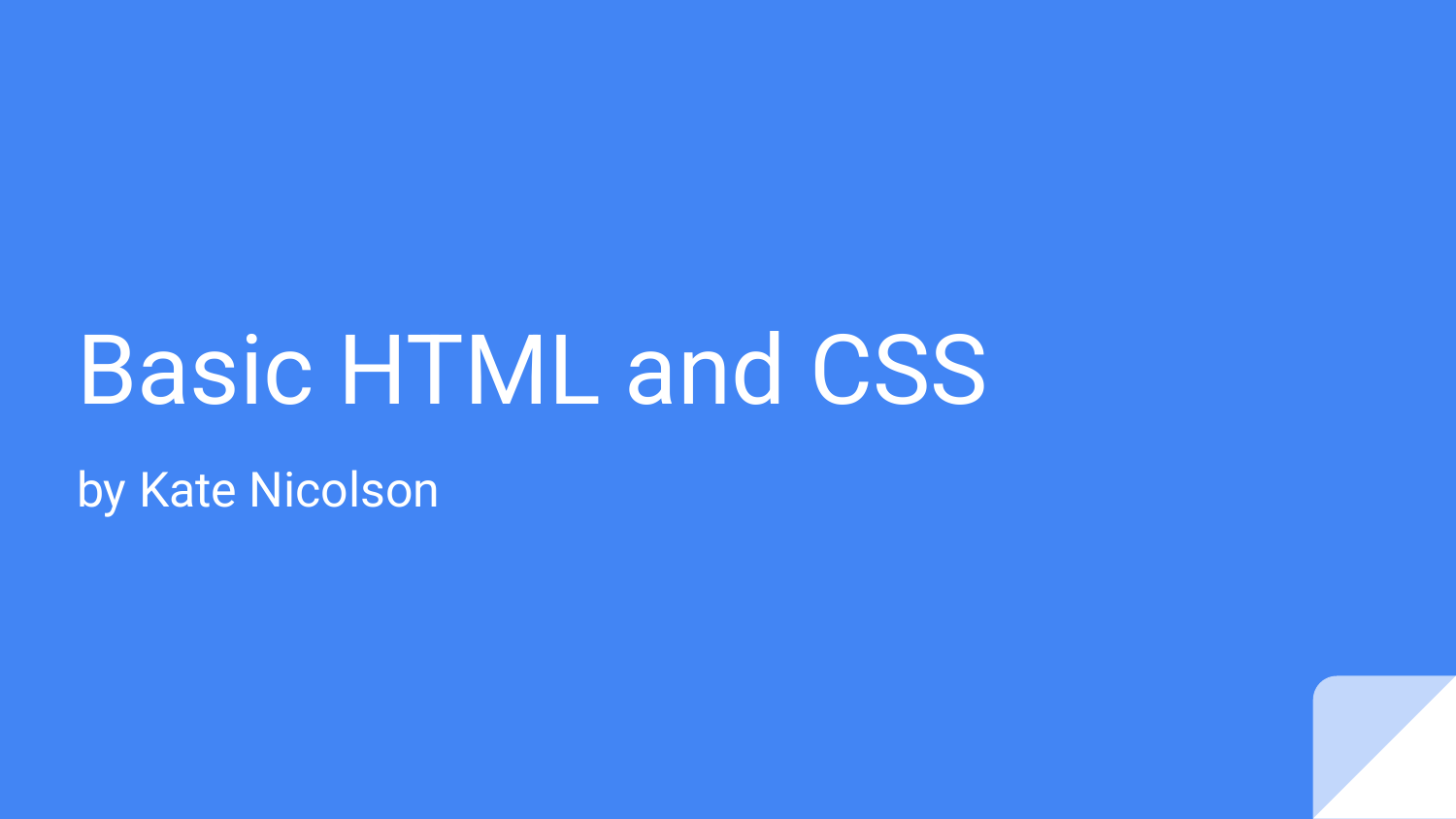

# Basic HTML and CSS
by Kate Nicolson